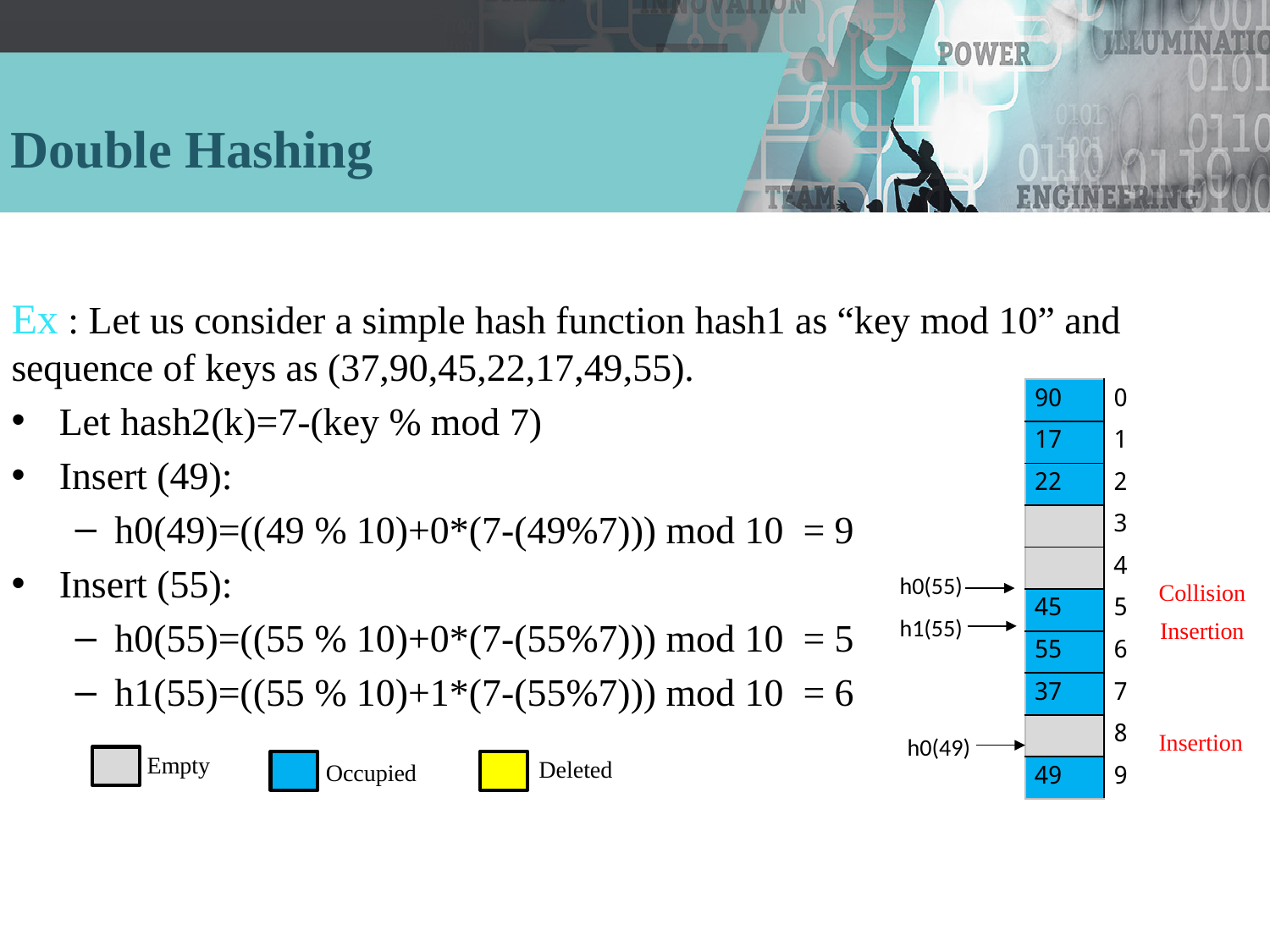

# Double Hashing
Ex : Let us consider a simple hash function hash1 as “key mod 10” and sequence of keys as (37,90,45,22,17,49,55).
Let hash2(k)=7-(key % mod 7)
Insert (49):
h0(49)=((49 % 10)+0*(7-(49%7))) mod 10  = 9
Insert (55):
h0(55)=((55 % 10)+0*(7-(55%7))) mod 10  = 5
h1(55)=((55 % 10)+1*(7-(55%7))) mod 10  = 6

| 90 | 0 |
| --- | --- |
| 17 | 1 |
| 22 | 2 |
|  | 3 |
|  | 4 |
| 45 | 5 |
| 55 | 6 |
| 37 | 7 |
|  | 8 |
| 49 | 9 |
h0(55)
Collision
h1(55)
Insertion
Insertion
h0(49)
Empty

Deleted
Occupied